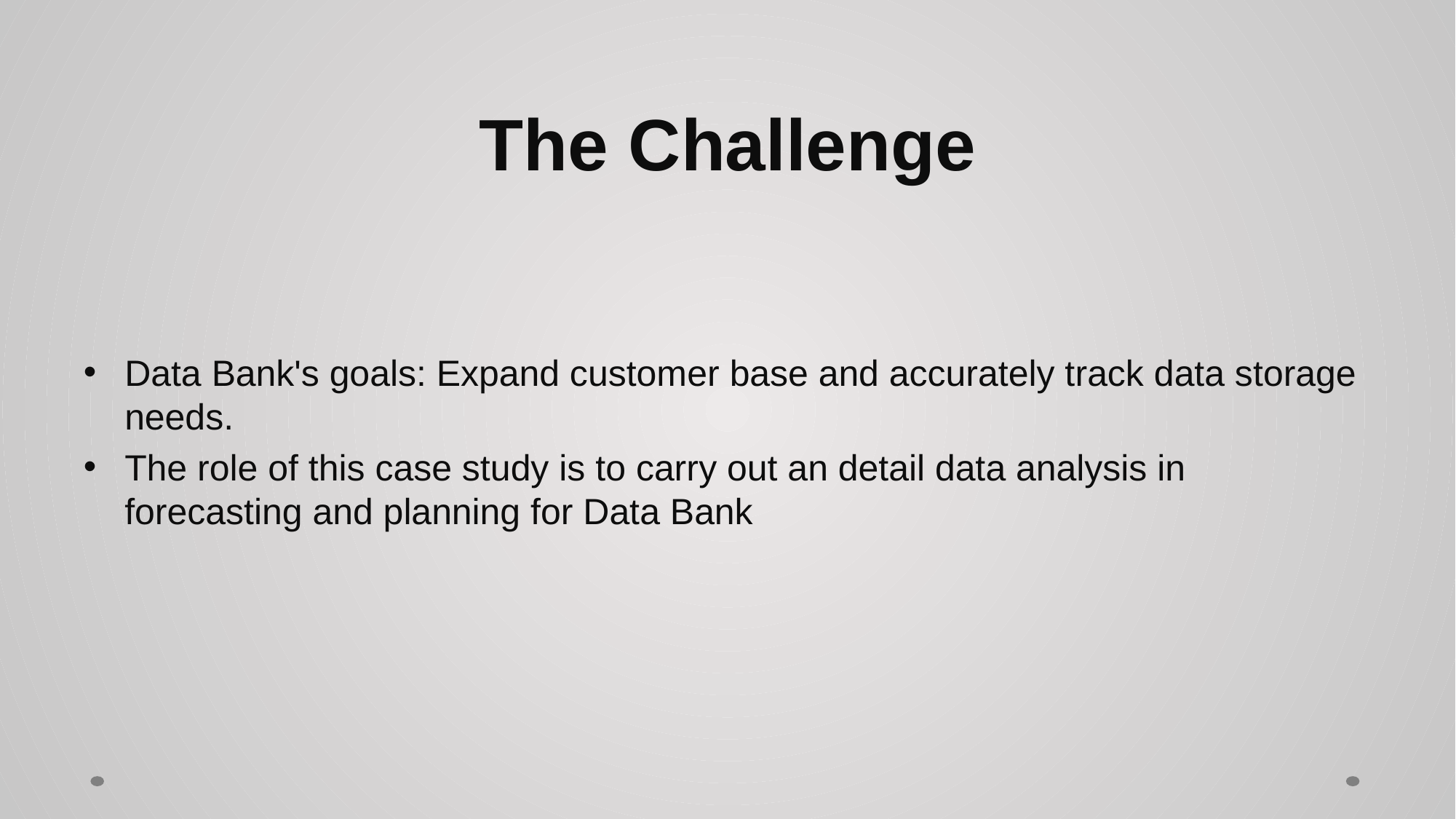

# The Challenge

Data Bank's goals: Expand customer base and accurately track data storage needs.
The role of this case study is to carry out an detail data analysis in forecasting and planning for Data Bank